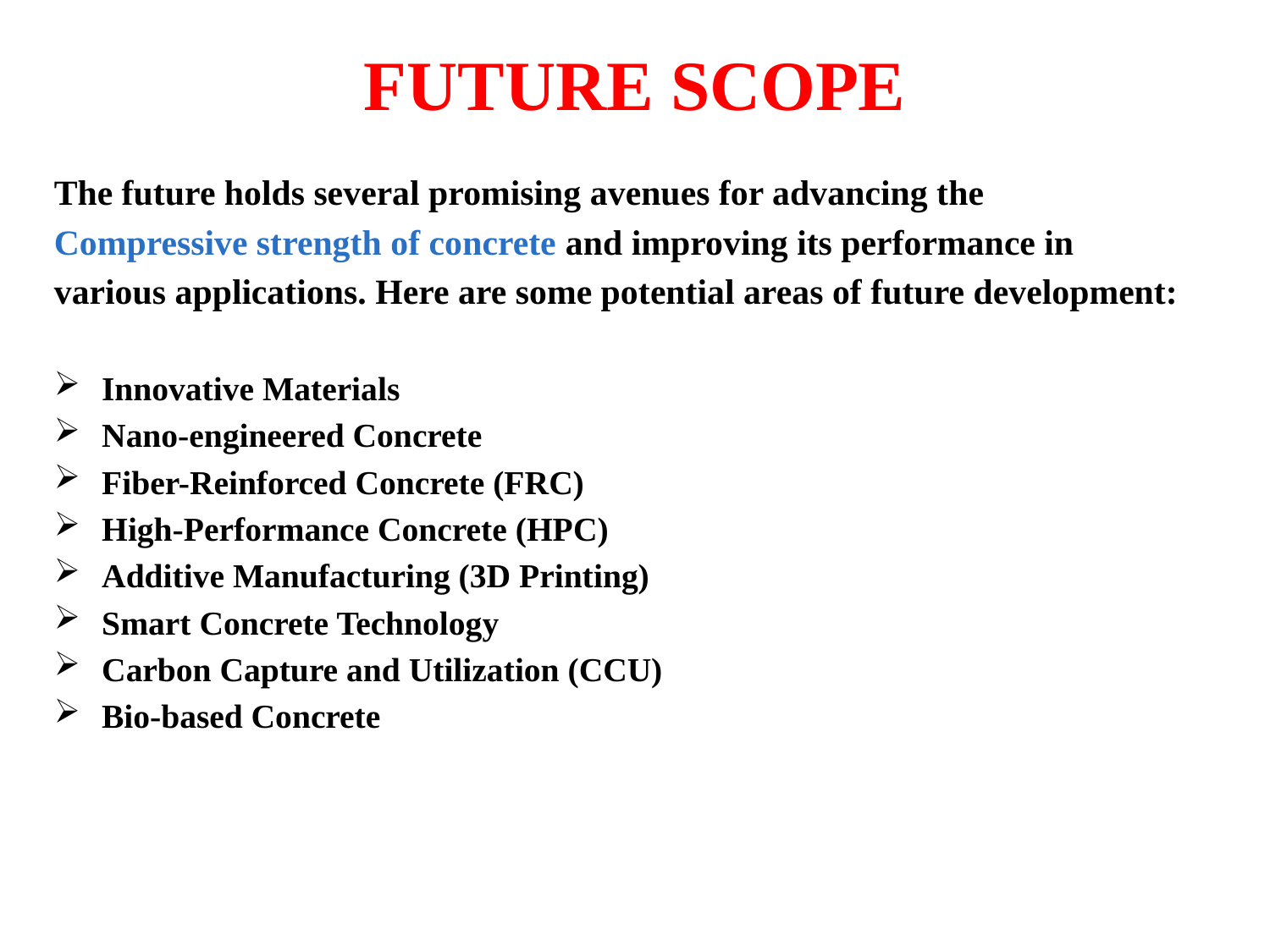

# FUTURE SCOPE
The future holds several promising avenues for advancing the
Compressive strength of concrete and improving its performance in
various applications. Here are some potential areas of future development:

Innovative Materials
Nano-engineered Concrete
Fiber-Reinforced Concrete (FRC)
High-Performance Concrete (HPC)
Additive Manufacturing (3D Printing)
Smart Concrete Technology
Carbon Capture and Utilization (CCU)
Bio-based Concrete